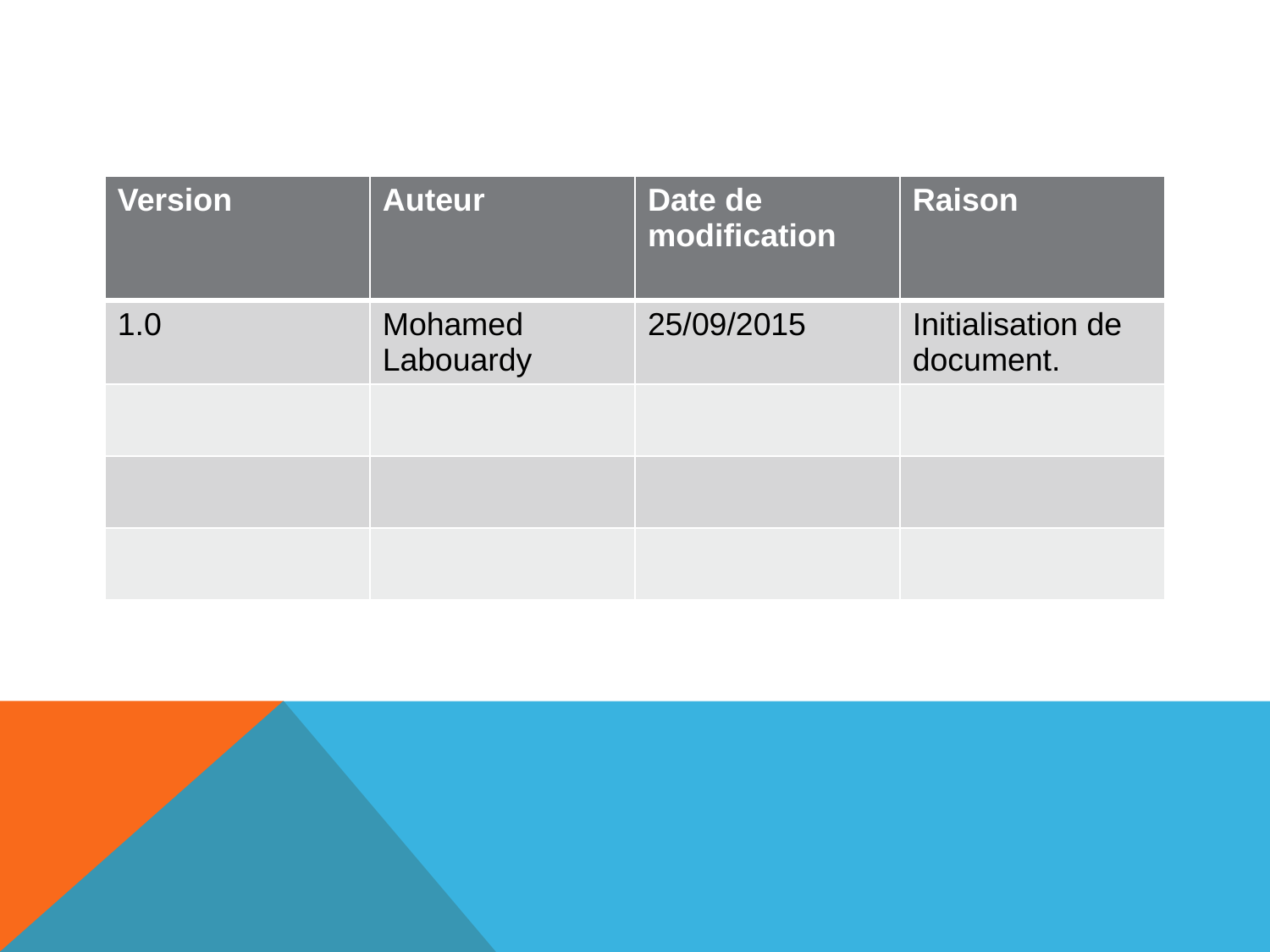

| Version | Auteur | Date de modification | Raison |
| --- | --- | --- | --- |
| 1.0 | Mohamed Labouardy | 25/09/2015 | Initialisation de document. |
|  |  |  |  |
|  |  |  |  |
|  |  |  |  |